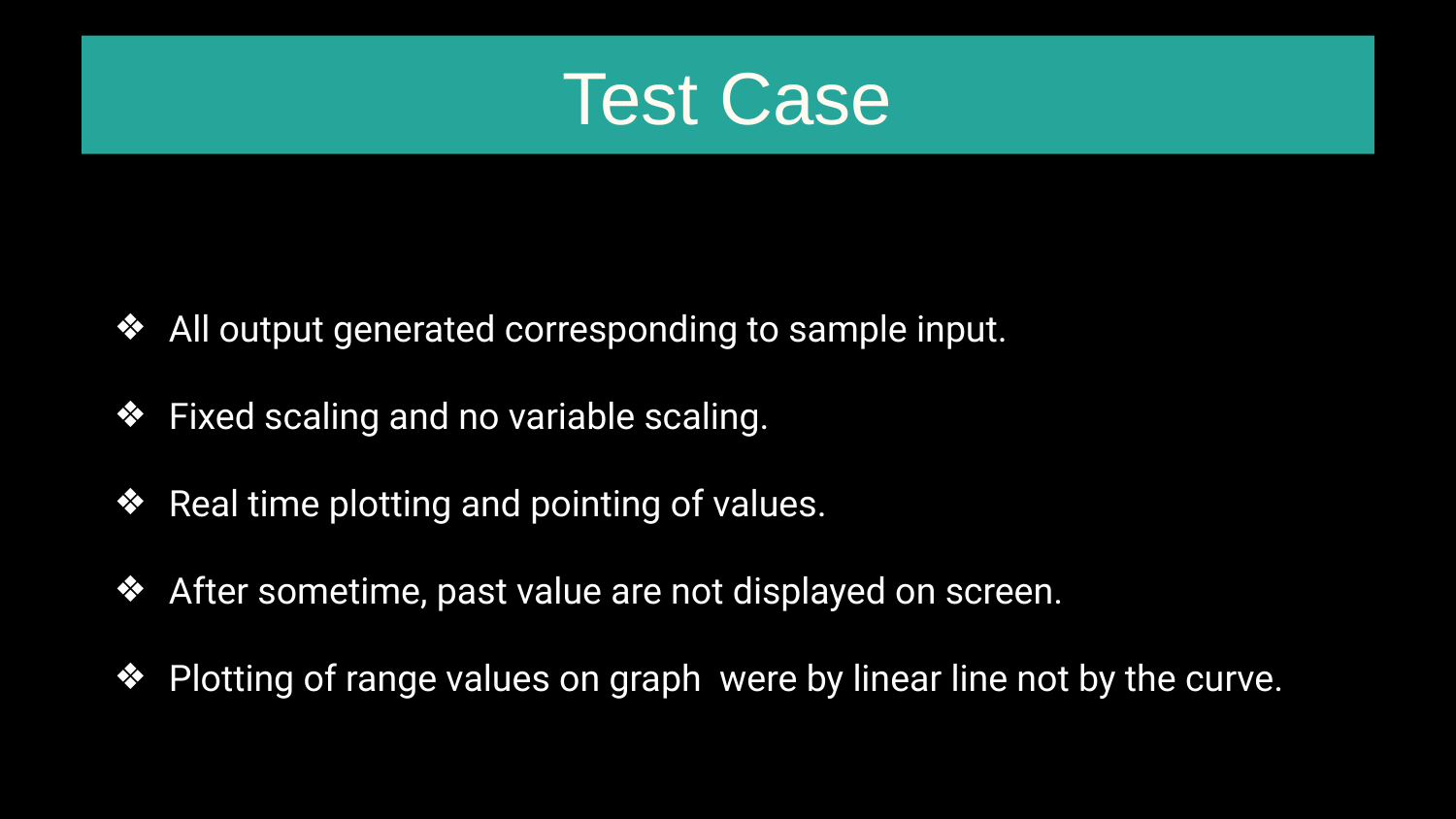

# Test Case
All output generated corresponding to sample input.
Fixed scaling and no variable scaling.
Real time plotting and pointing of values.
After sometime, past value are not displayed on screen.
Plotting of range values on graph  were by linear line not by the curve.